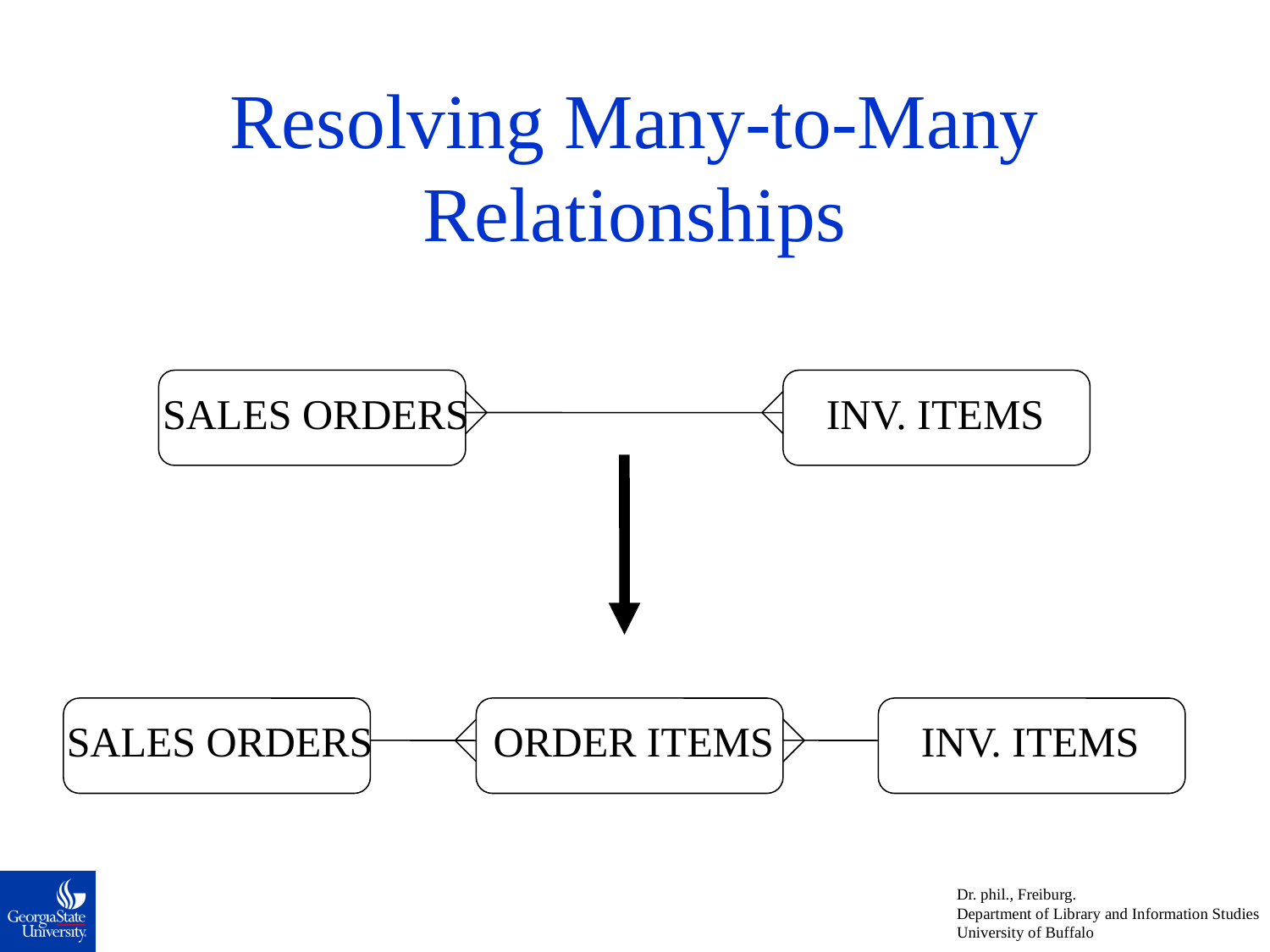

# Resolving Many-to-Many Relationships

SALES ORDERS
INV. ITEMS

SALES ORDERS
ORDER ITEMS
INV. ITEMS